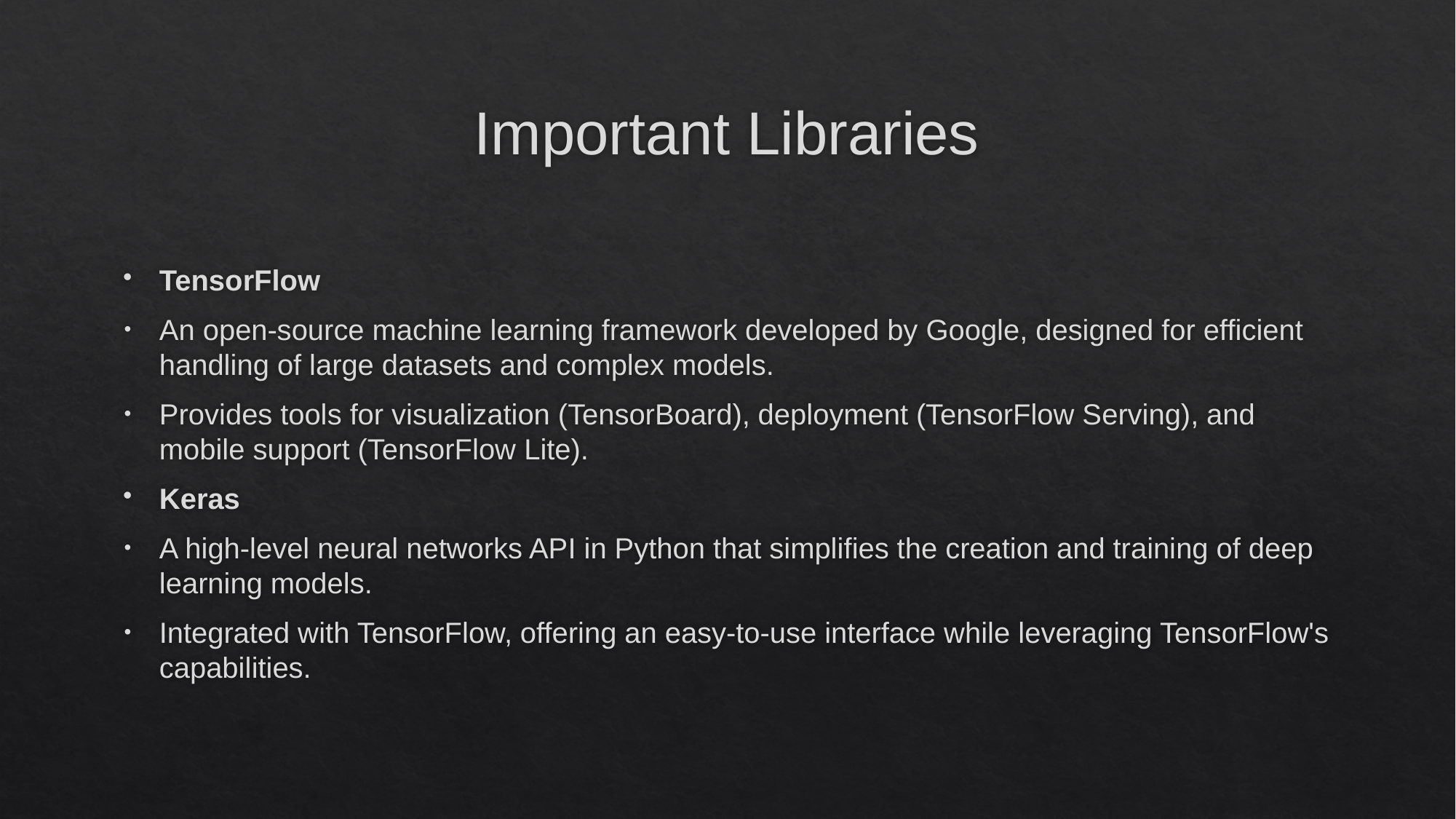

# Important Libraries

TensorFlow
An open-source machine learning framework developed by Google, designed for efficient handling of large datasets and complex models.
Provides tools for visualization (TensorBoard), deployment (TensorFlow Serving), and mobile support (TensorFlow Lite).
Keras
A high-level neural networks API in Python that simplifies the creation and training of deep learning models.
Integrated with TensorFlow, offering an easy-to-use interface while leveraging TensorFlow's capabilities.